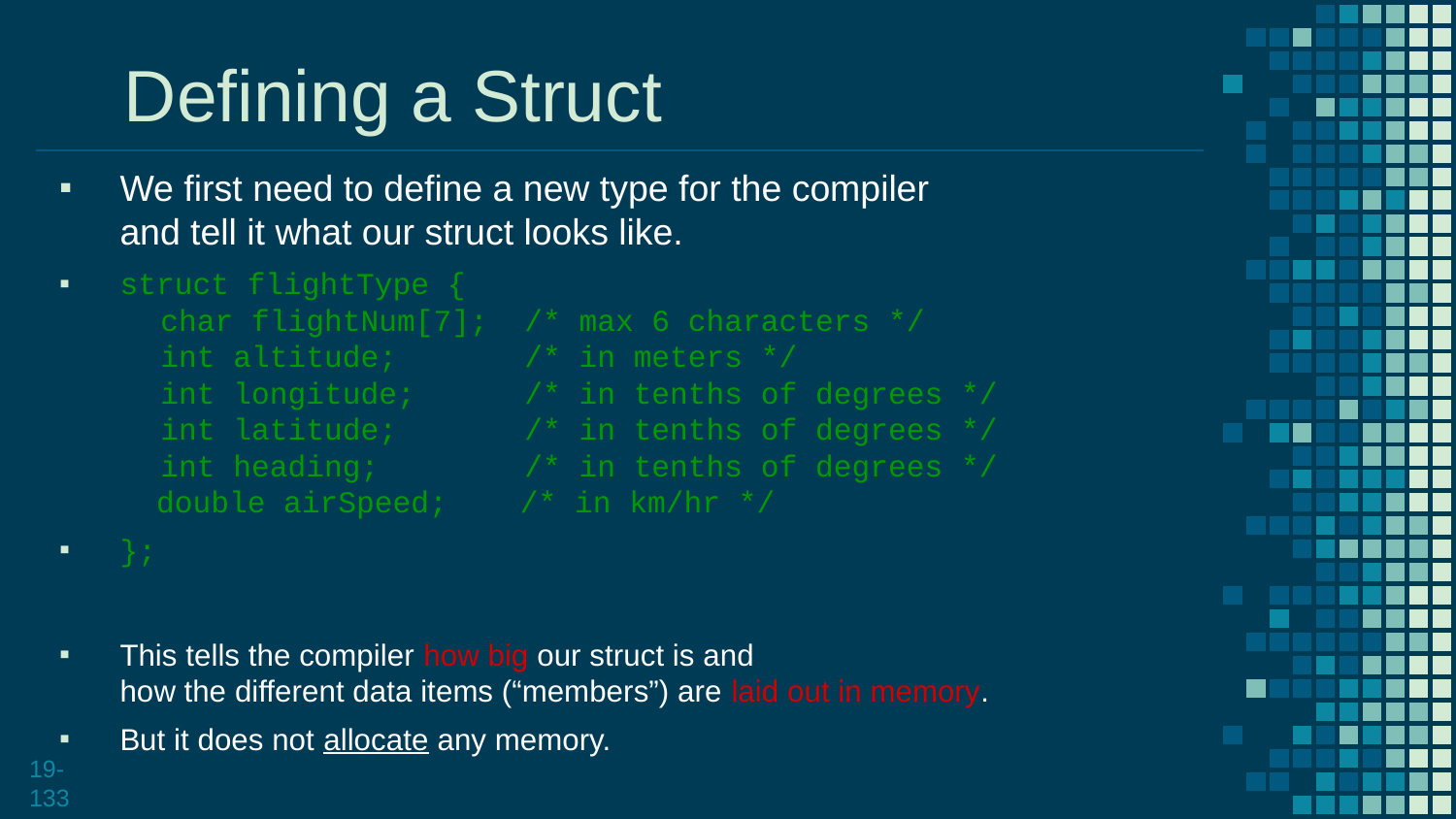

# Defining a Struct
We first need to define a new type for the compiler
and tell it what our struct looks like.
struct flightType {
	char flightNum[7];  /* max 6 characters */
	int altitude;       /* in meters */
 	int longitude;      /* in tenths of degrees */
	int latitude;       /* in tenths of degrees */
	int heading;        /* in tenths of degrees */
  double airSpeed;    /* in km/hr */
};

This tells the compiler how big our struct is and
how the different data items (“members”) are laid out in memory.
But it does not allocate any memory.
19-133